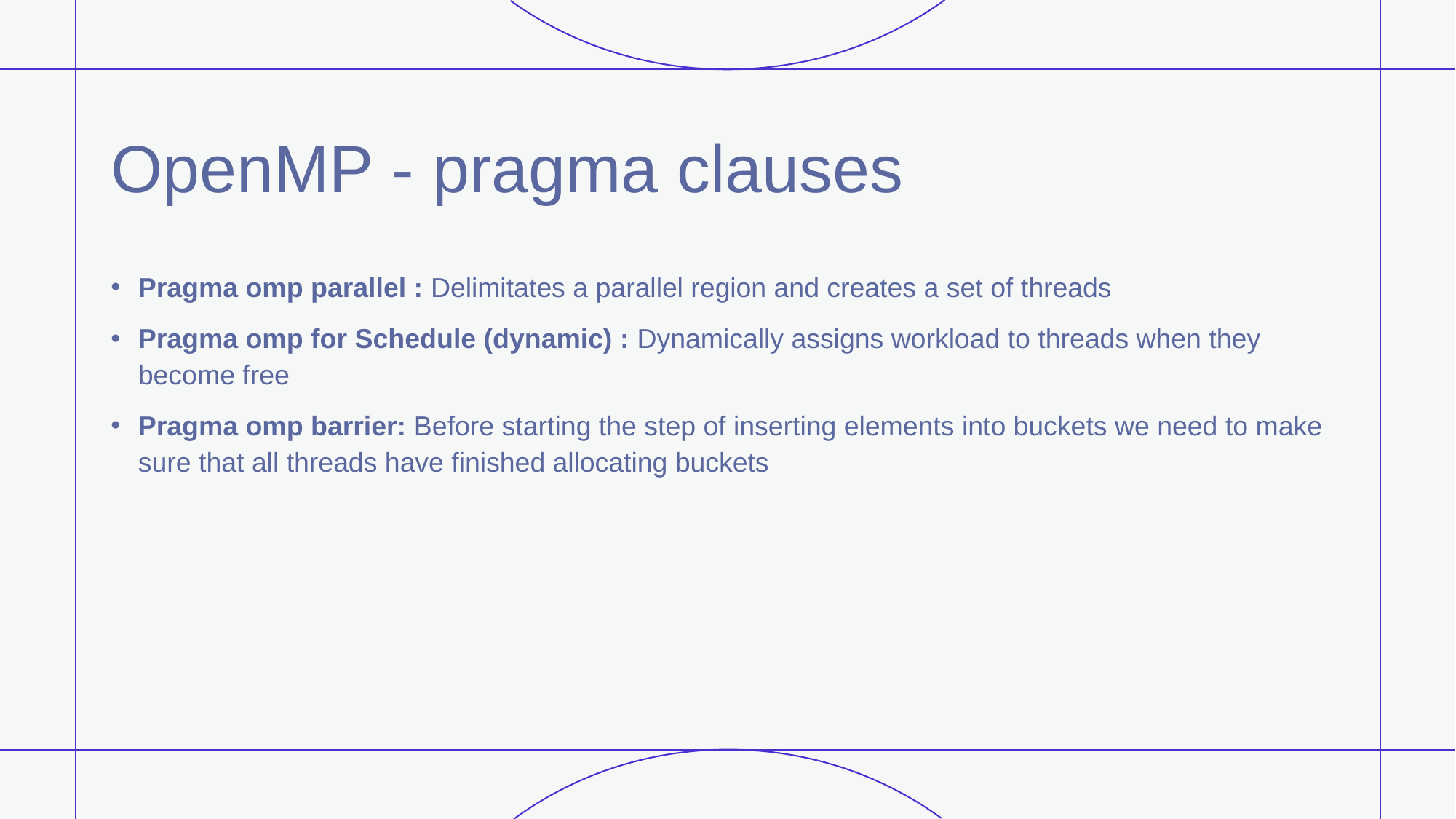

# OpenMP - pragma clauses
Pragma omp parallel : Delimitates a parallel region and creates a set of threads
Pragma omp for Schedule (dynamic) : Dynamically assigns workload to threads when they become free
Pragma omp barrier: Before starting the step of inserting elements into buckets we need to make sure that all threads have finished allocating buckets